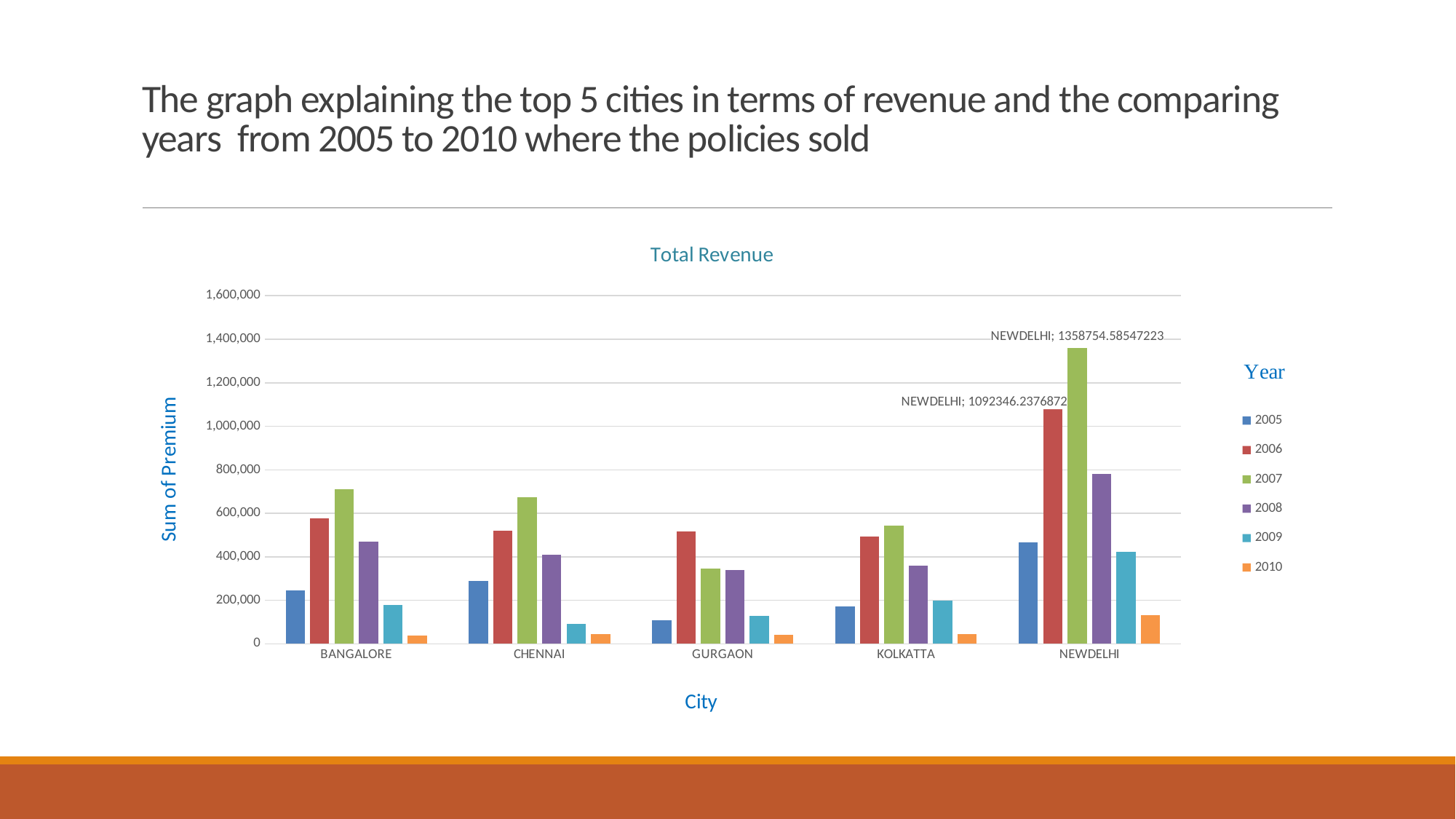

# The graph explaining the top 5 cities in terms of revenue and the comparing years  from 2005 to 2010 where the policies sold

### Chart: Total Revenue

| Category | 2005 | 2006 | 2007 | 2008 | 2009 | 2010 |
|---|---|---|---|---|---|---|
| BANGALORE | 244232.02595170072 | 575292.2794489164 | 709111.1759010331 | 468111.42086349527 | 176899.35316374333 | 37779.55965792411 |
| CHENNAI | 288612.3013582699 | 518594.64355718356 | 674953.5856509379 | 410287.6853390647 | 90564.00744268298 | 44034.509382541284 |
| GURGAON | 109494.25438960915 | 516622.0558956253 | 347134.12886918284 | 339720.1231992666 | 129429.86730169485 | 40607.57180909106 |
| KOLKATTA | 172305.59534211174 | 492939.8456250218 | 543715.7235648668 | 358883.15079643455 | 197662.38199434502 | 43468.72098486837 |
| NEWDELHI | 464953.4509515279 | 1092346.237687202 | 1358754.5854722264 | 779552.8561235586 | 422655.43270796956 | 131549.02859517722 |